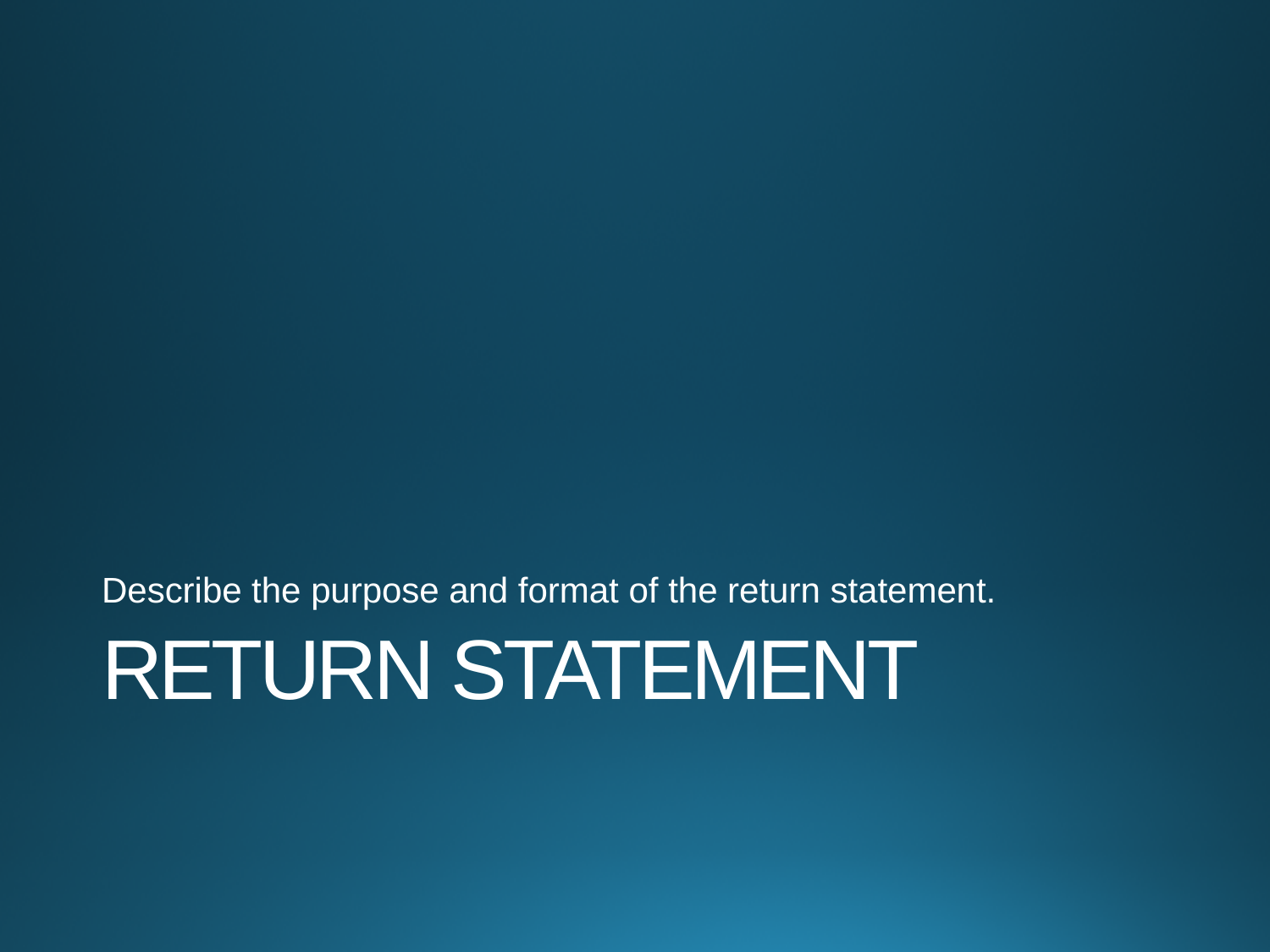

Describe the purpose and format of the return statement.
# RETURN STATEMENT